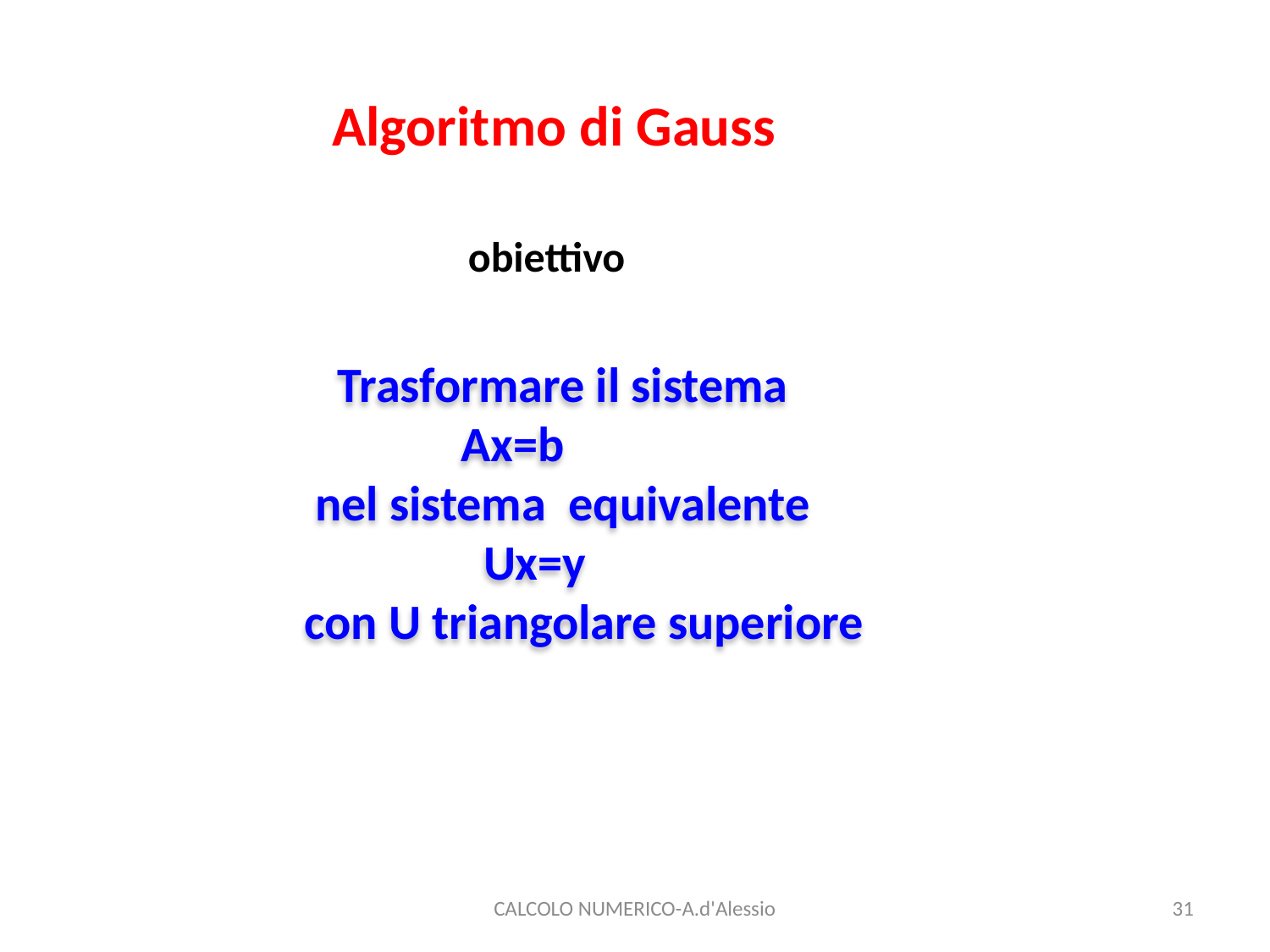

Algoritmo di Gauss
  obiettivo
      Trasformare il sistema
                 Ax=b
    nel sistema  equivalente
                   Ux=y
   con U triangolare superiore
CALCOLO NUMERICO-A.d'Alessio
31